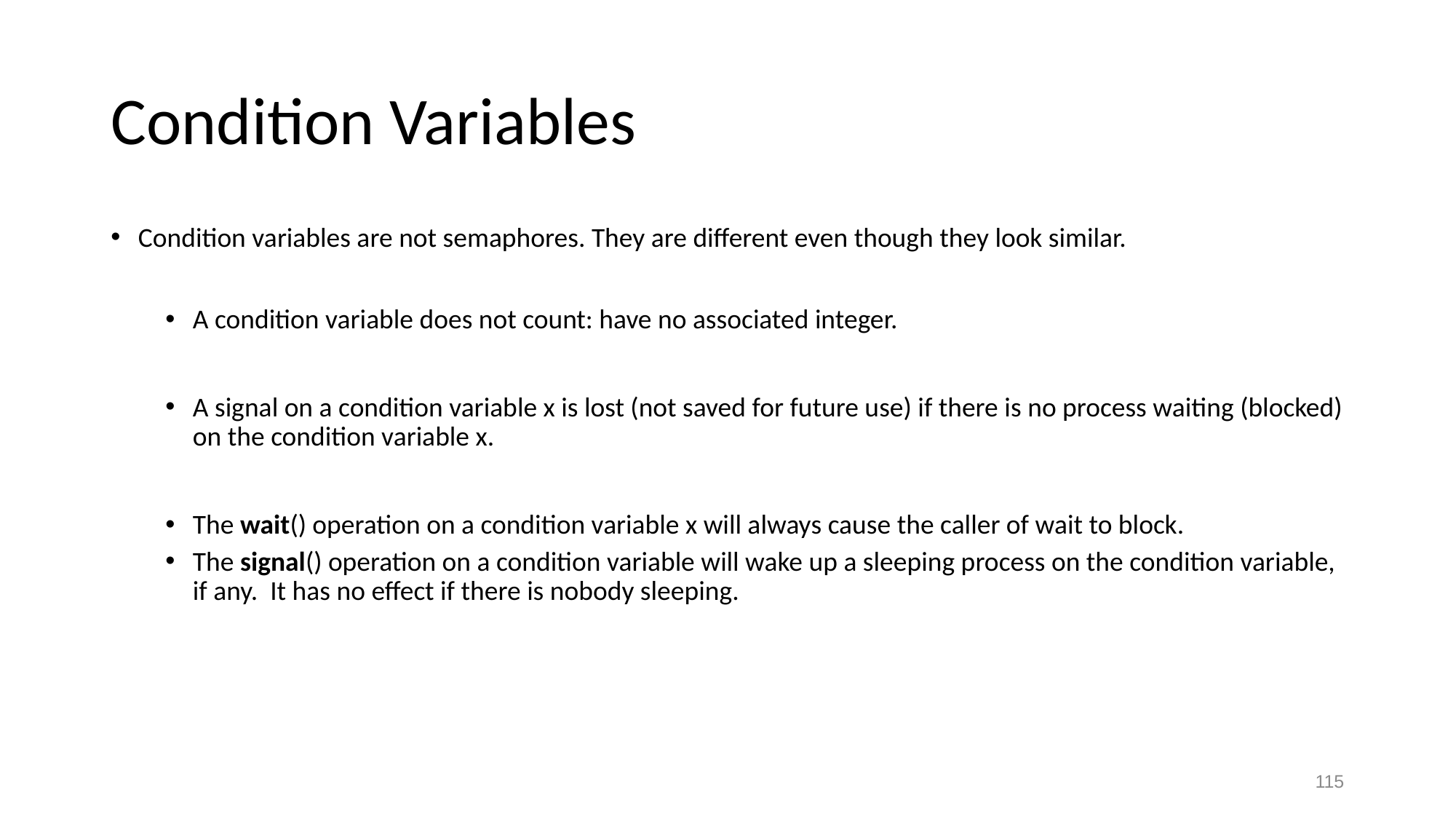

# Condition Variables
Condition variables are not semaphores. They are different even though they look similar.

A condition variable does not count: have no associated integer.

A signal on a condition variable x is lost (not saved for future use) if there is no process waiting (blocked) on the condition variable x.

The wait() operation on a condition variable x will always cause the caller of wait to block.
The signal() operation on a condition variable will wake up a sleeping process on the condition variable, if any.  It has no effect if there is nobody sleeping.
115